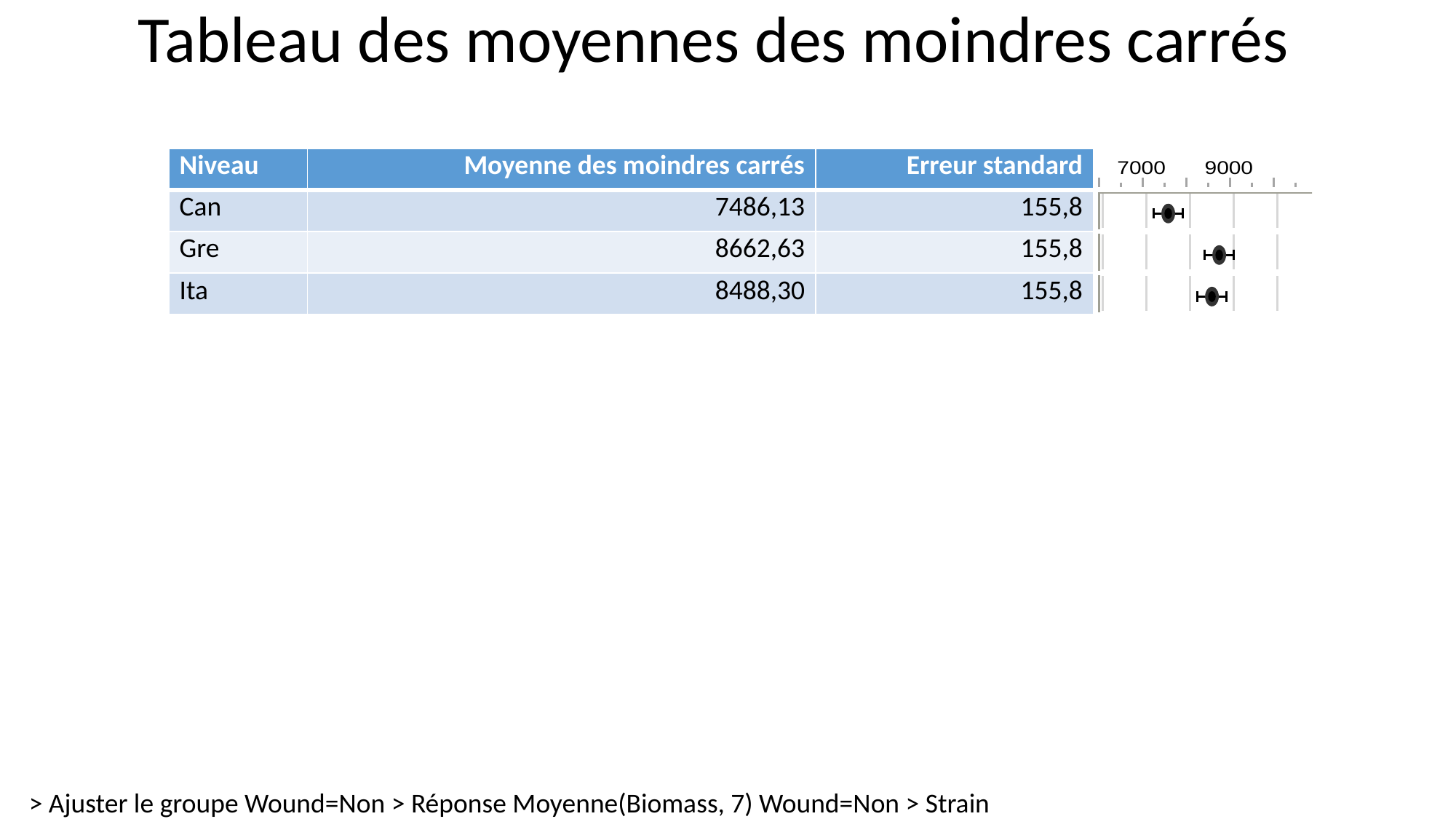

# Tableau des moyennes des moindres carrés
| Niveau | Moyenne des moindres carrés | Erreur standard |  |
| --- | --- | --- | --- |
| Can | 7486,13 | 155,8 |  |
| Gre | 8662,63 | 155,8 |  |
| Ita | 8488,30 | 155,8 |  |
> Ajuster le groupe Wound=Non > Réponse Moyenne(Biomass, 7) Wound=Non > Strain